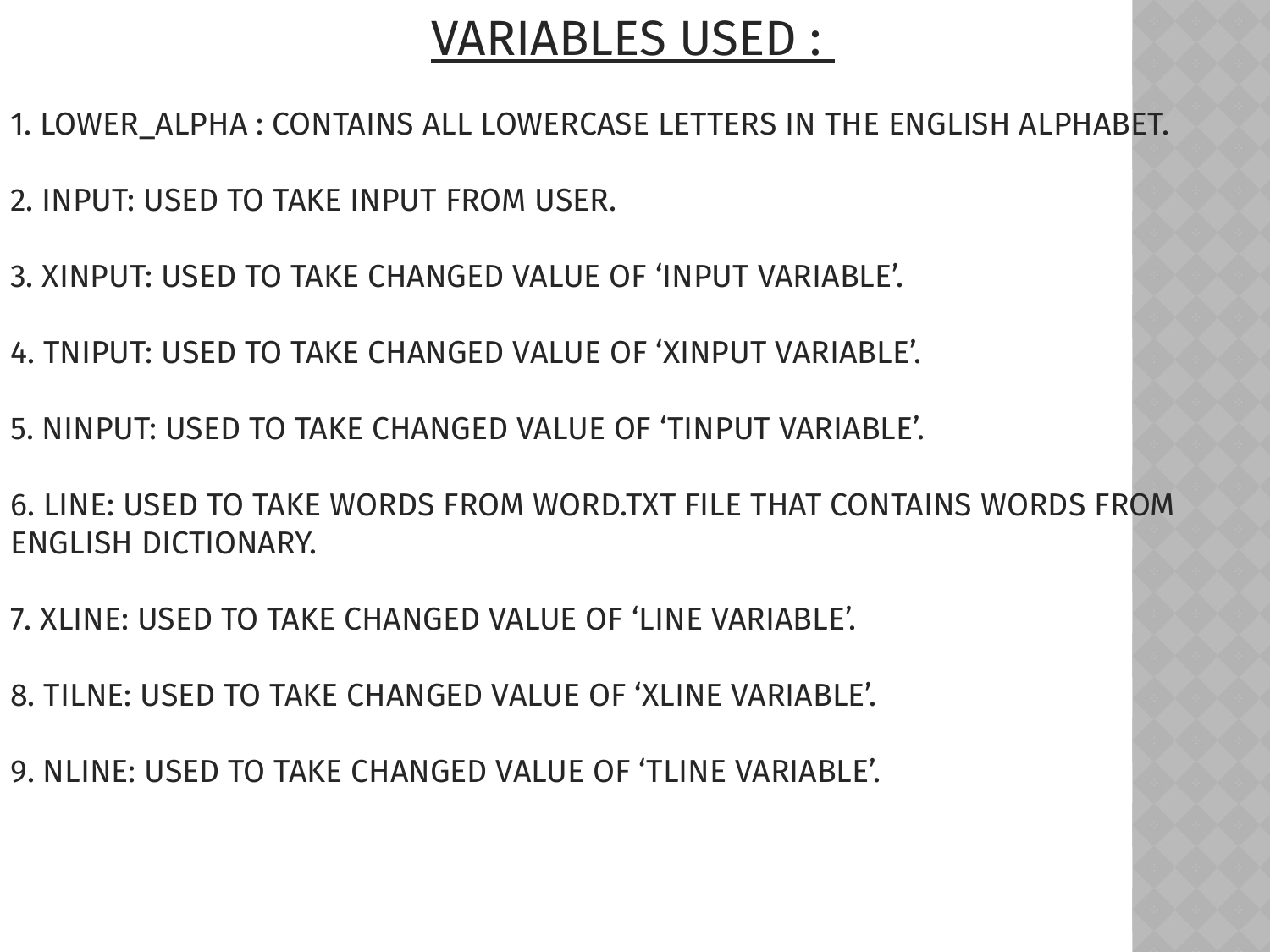

VARIABLES USED :

1. LOWER_ALPHA : CONTAINS ALL LOWERCASE LETTERS IN THE ENGLISH ALPHABET.

2. INPUT: USED TO TAKE INPUT FROM USER.

3. XINPUT: USED TO TAKE CHANGED VALUE OF ‘INPUT VARIABLE’.

4. TNIPUT: USED TO TAKE CHANGED VALUE OF ‘XINPUT VARIABLE’.

5. NINPUT: USED TO TAKE CHANGED VALUE OF ‘TINPUT VARIABLE’.

6. LINE: USED TO TAKE WORDS FROM WORD.TXT FILE THAT CONTAINS WORDS FROM ENGLISH DICTIONARY.

7. XLINE: USED TO TAKE CHANGED VALUE OF ‘LINE VARIABLE’.

8. TILNE: USED TO TAKE CHANGED VALUE OF ‘XLINE VARIABLE’.

9. NLINE: USED TO TAKE CHANGED VALUE OF ‘TLINE VARIABLE’.